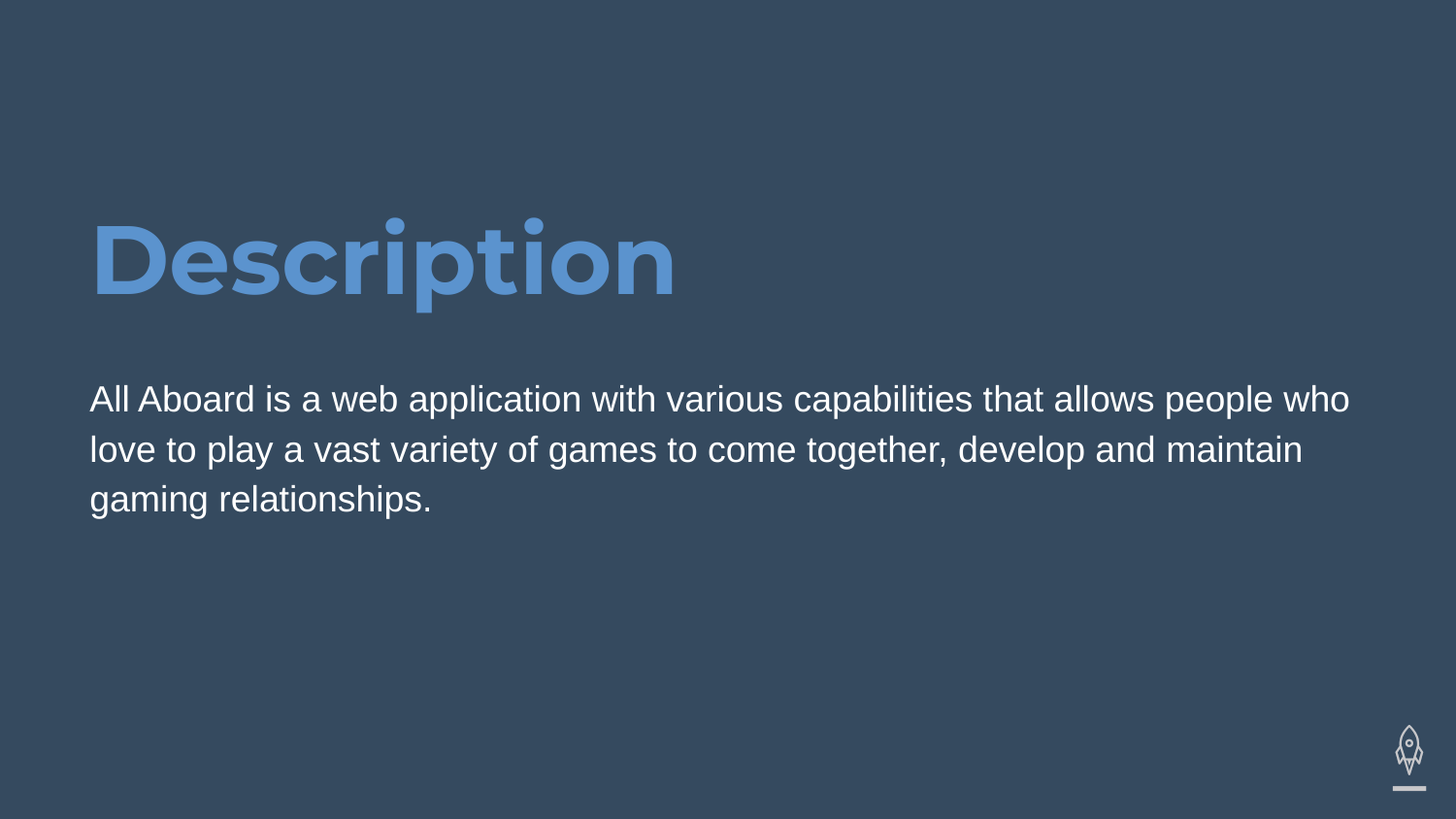

# Description
All Aboard is a web application with various capabilities that allows people who love to play a vast variety of games to come together, develop and maintain gaming relationships.